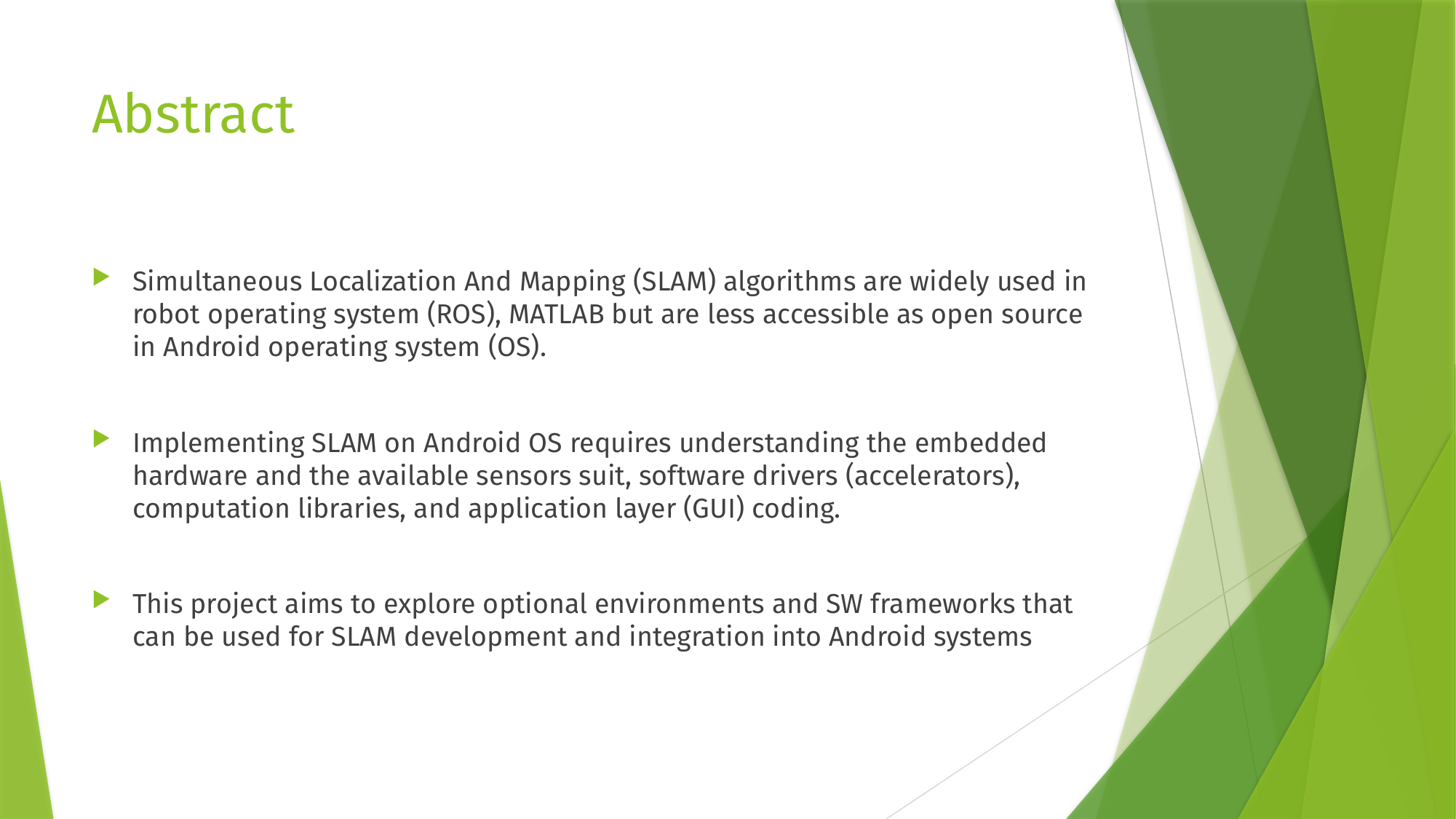

# Abstract
Simultaneous Localization And Mapping (SLAM) algorithms are widely used in robot operating system (ROS), MATLAB but are less accessible as open source in Android operating system (OS).

Implementing SLAM on Android OS requires understanding the embedded hardware and the available sensors suit, software drivers (accelerators), computation libraries, and application layer (GUI) coding.

This project aims to explore optional environments and SW frameworks that can be used for SLAM development and integration into Android systems